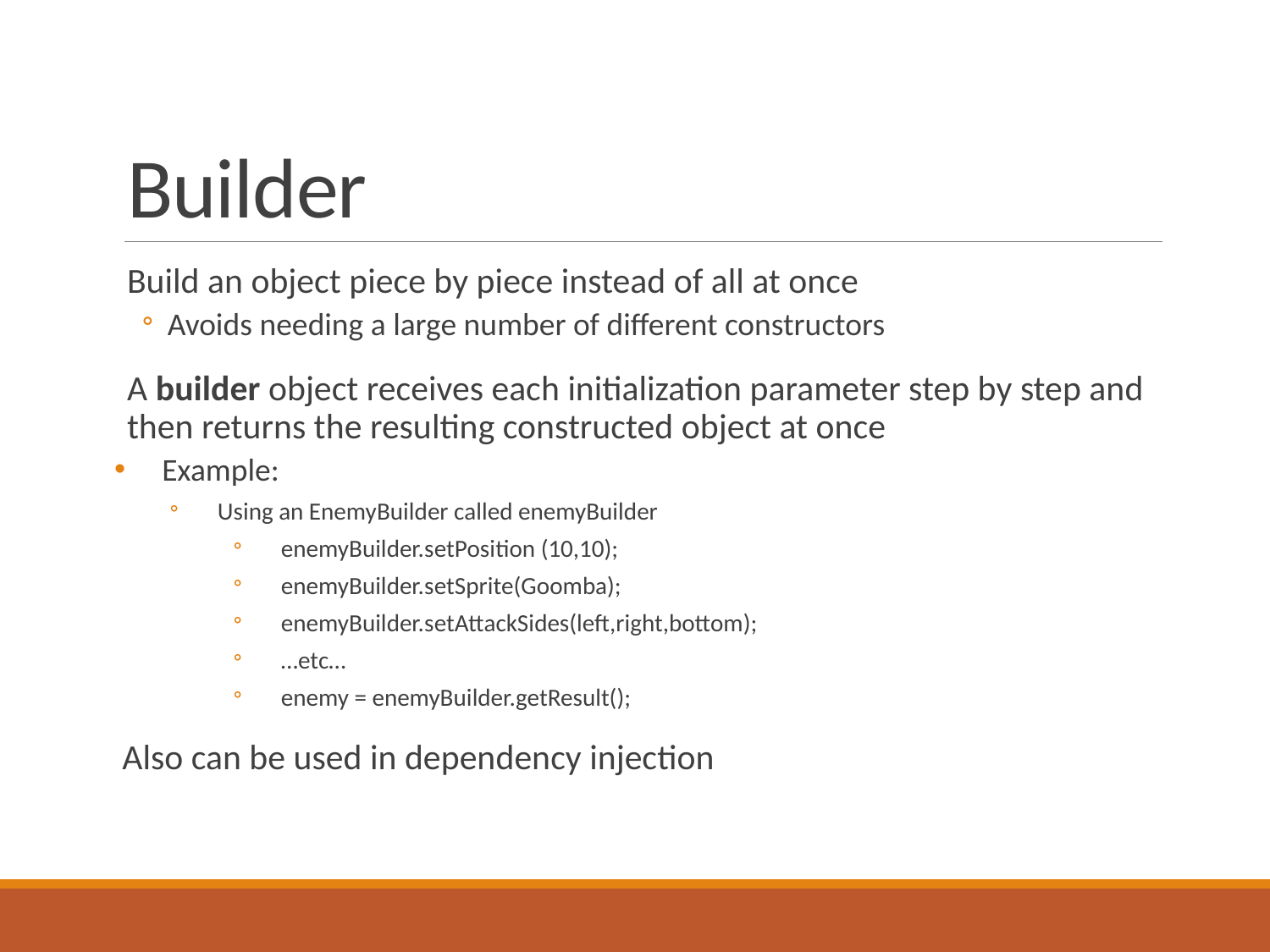

# Builder
Build an object piece by piece instead of all at once
Avoids needing a large number of different constructors
A builder object receives each initialization parameter step by step and then returns the resulting constructed object at once
Example:
Using an EnemyBuilder called enemyBuilder
enemyBuilder.setPosition (10,10);
enemyBuilder.setSprite(Goomba);
enemyBuilder.setAttackSides(left,right,bottom);
…etc…
enemy = enemyBuilder.getResult();
Also can be used in dependency injection